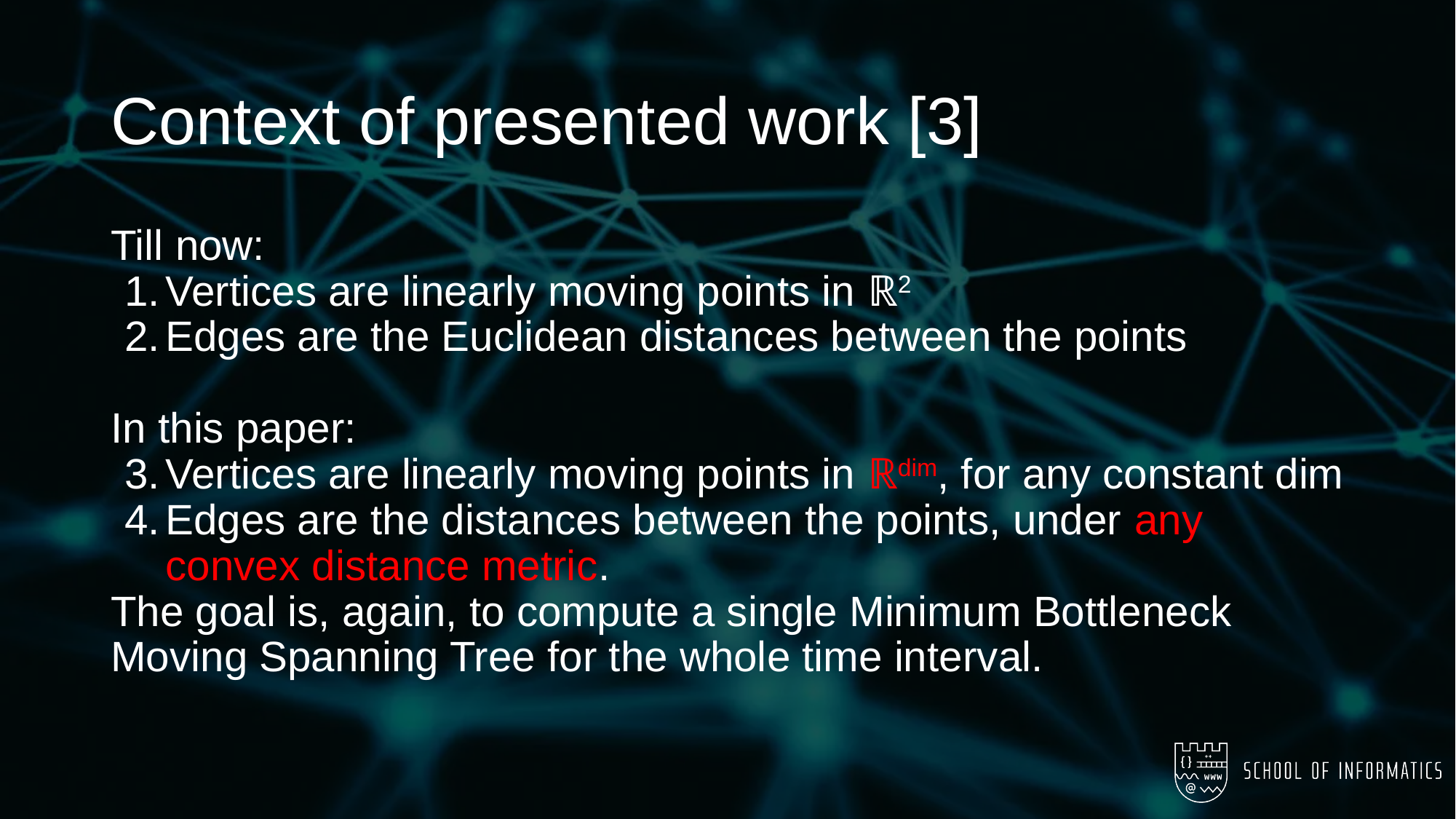

# Context of presented work [3]
Paper 3
The Minimum Moving Spanning Tree Problem
Till now:
Vertices are linearly moving points in ℝ2
Edges are the Euclidean distances between the points

In this paper:
Vertices are linearly moving points in ℝdim, for any constant dim
Edges are the distances between the points, under any convex distance metric.
The goal is, again, to compute a single Minimum Bottleneck Moving Spanning Tree for the whole time interval.